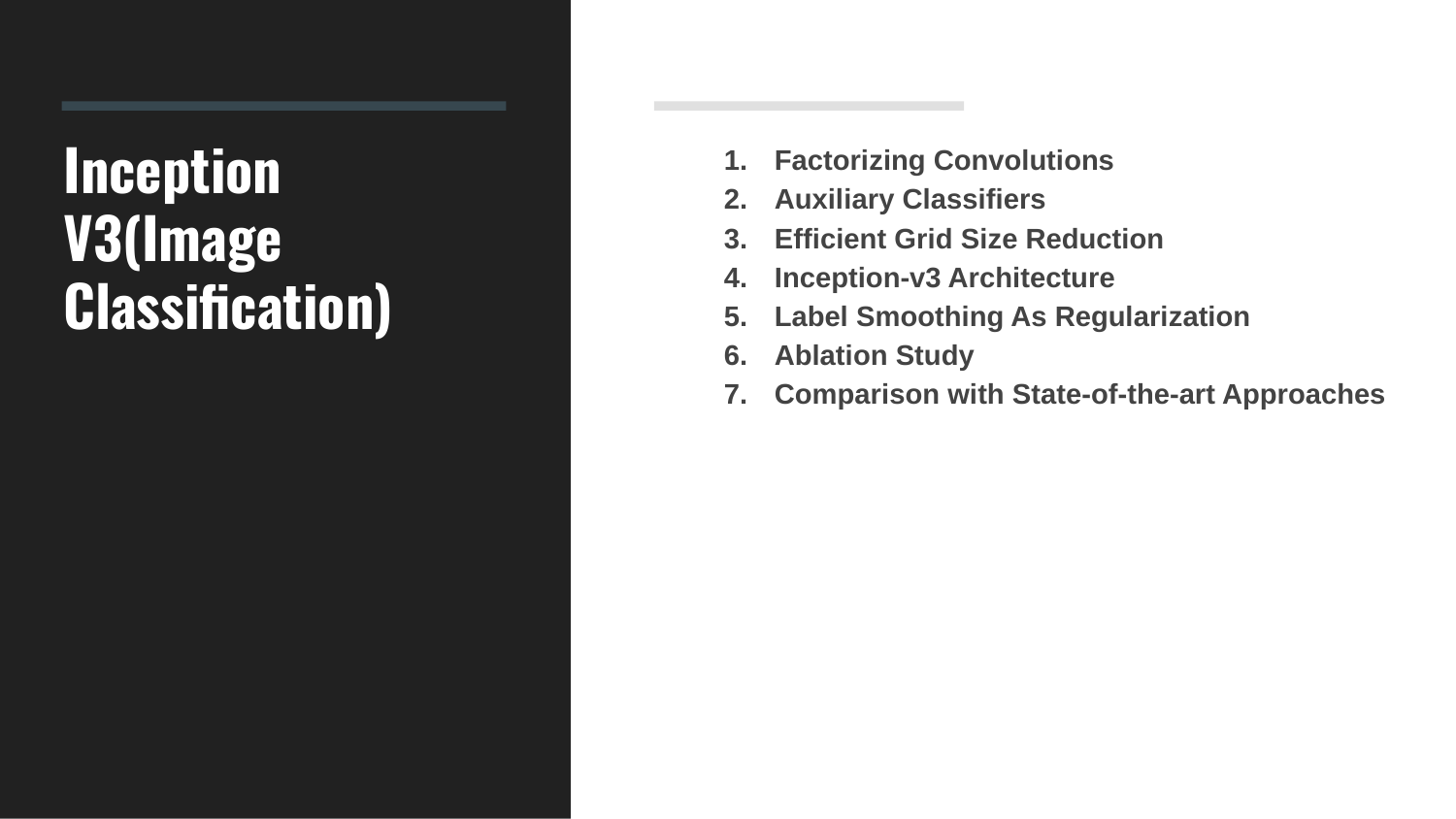

# Inception V3(Image Classification)
Factorizing Convolutions
Auxiliary Classifiers
Efficient Grid Size Reduction
Inception-v3 Architecture
Label Smoothing As Regularization
Ablation Study
Comparison with State-of-the-art Approaches